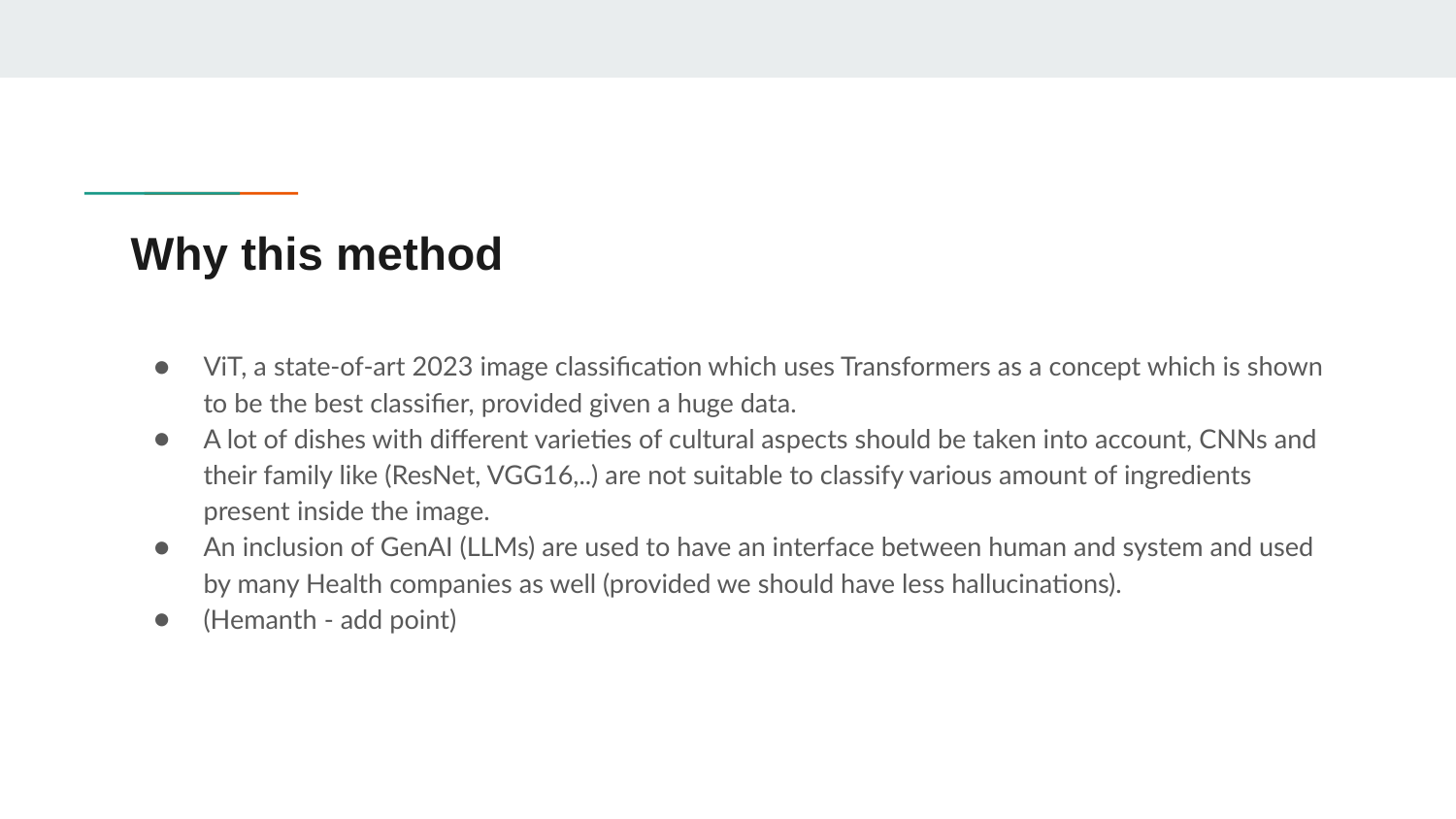

# Why this method
ViT, a state-of-art 2023 image classification which uses Transformers as a concept which is shown to be the best classifier, provided given a huge data.
A lot of dishes with different varieties of cultural aspects should be taken into account, CNNs and their family like (ResNet, VGG16,..) are not suitable to classify various amount of ingredients present inside the image.
An inclusion of GenAI (LLMs) are used to have an interface between human and system and used by many Health companies as well (provided we should have less hallucinations).
(Hemanth - add point)